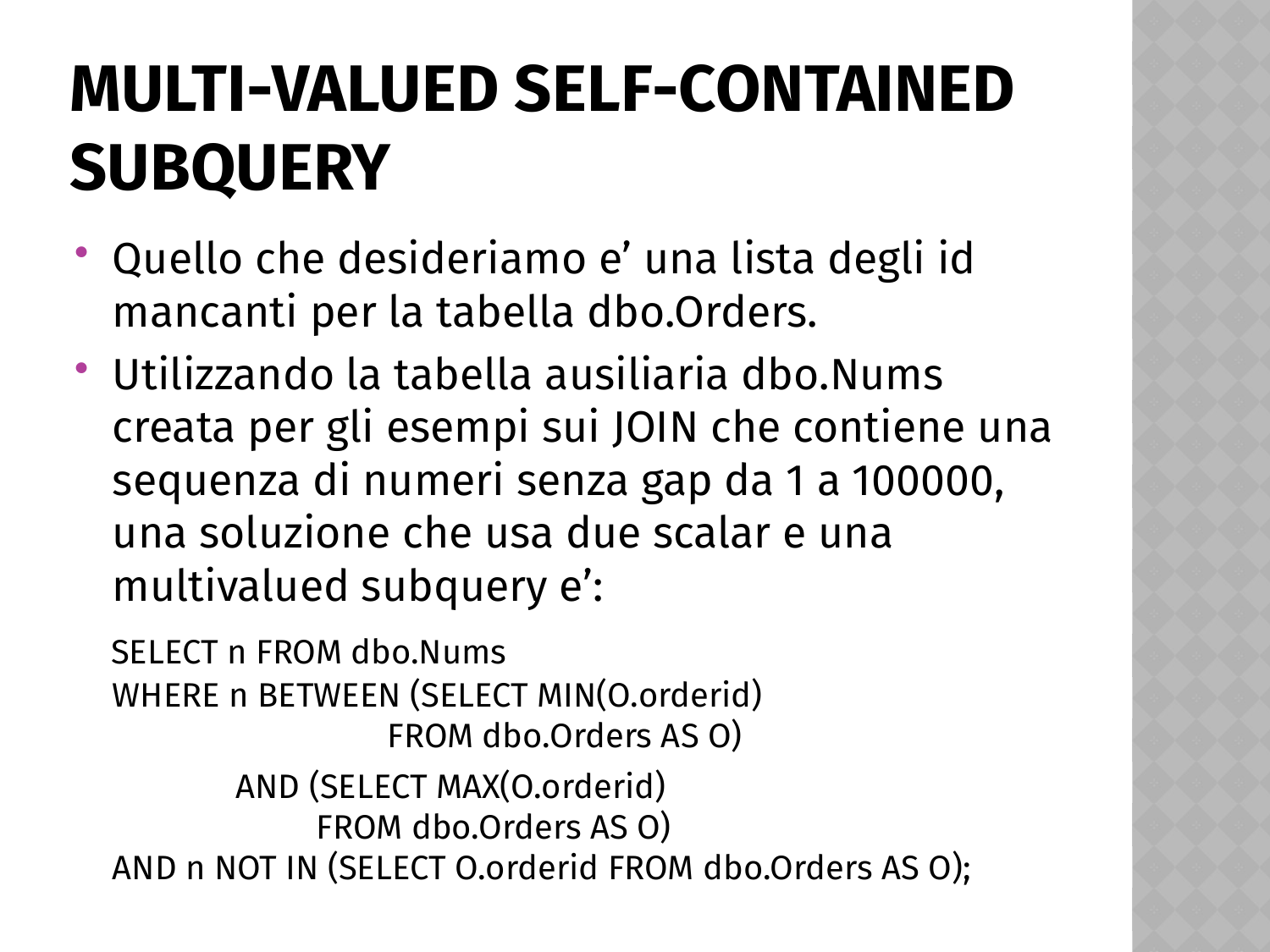

# Multi-Valued self-contained subquery
Quello che desideriamo e’ una lista degli id mancanti per la tabella dbo.Orders.
Utilizzando la tabella ausiliaria dbo.Nums creata per gli esempi sui JOIN che contiene una sequenza di numeri senza gap da 1 a 100000, una soluzione che usa due scalar e una multivalued subquery e’:
   SELECT n FROM dbo.Nums
WHERE n BETWEEN (SELECT MIN(O.orderid)
                               FROM dbo.Orders AS O)
                  AND (SELECT MAX(O.orderid)
                       FROM dbo.Orders AS O)
AND n NOT IN (SELECT O.orderid FROM dbo.Orders AS O);